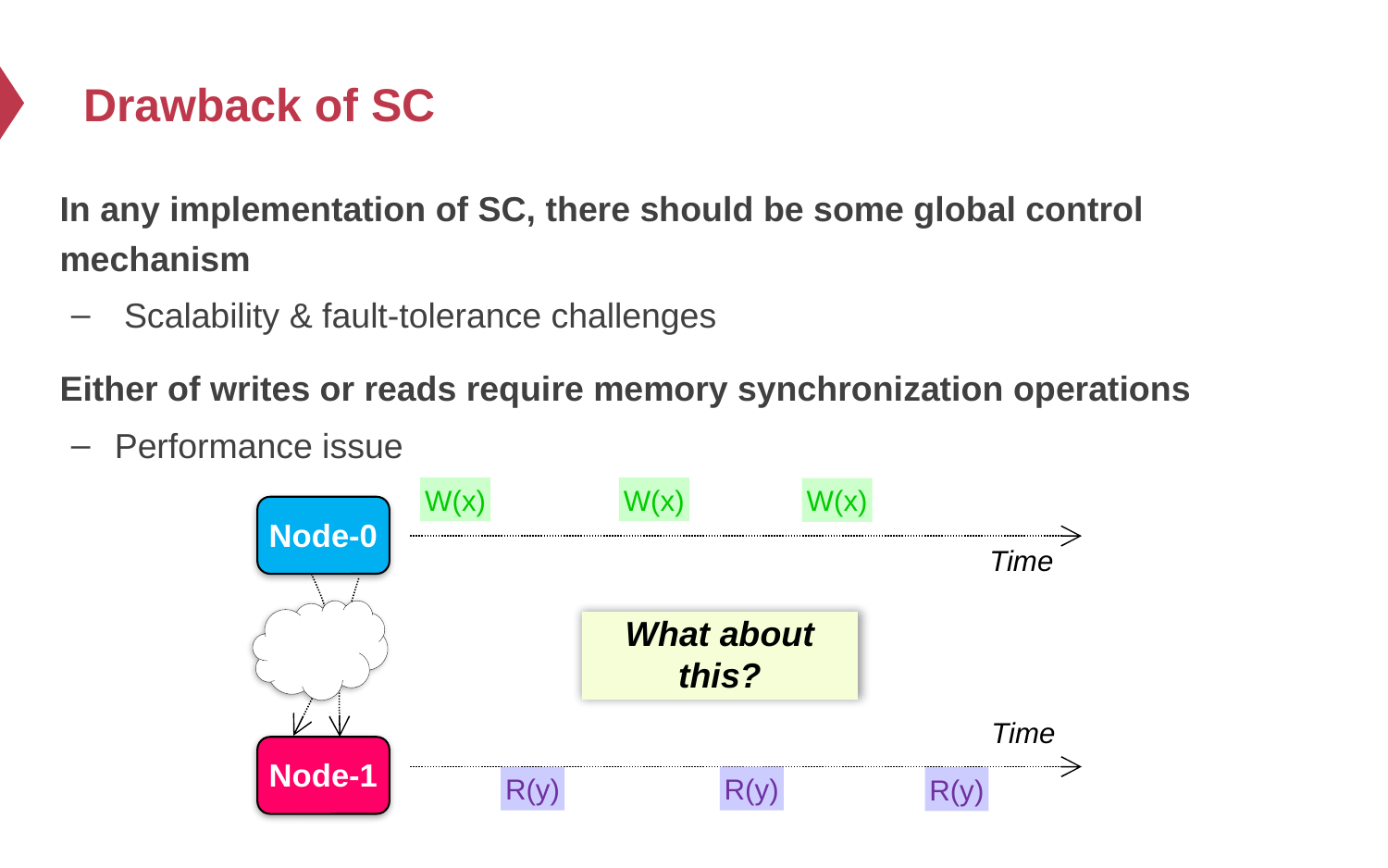

# Drawback of SC
In any implementation of SC, there should be some global control mechanism
 Scalability & fault-tolerance challenges
Either of writes or reads require memory synchronization operations
Performance issue
W(x)
W(x)
W(x)
Node-0
Time

What about this?
Time
Node-1
R(y)
R(y)
R(y)
13